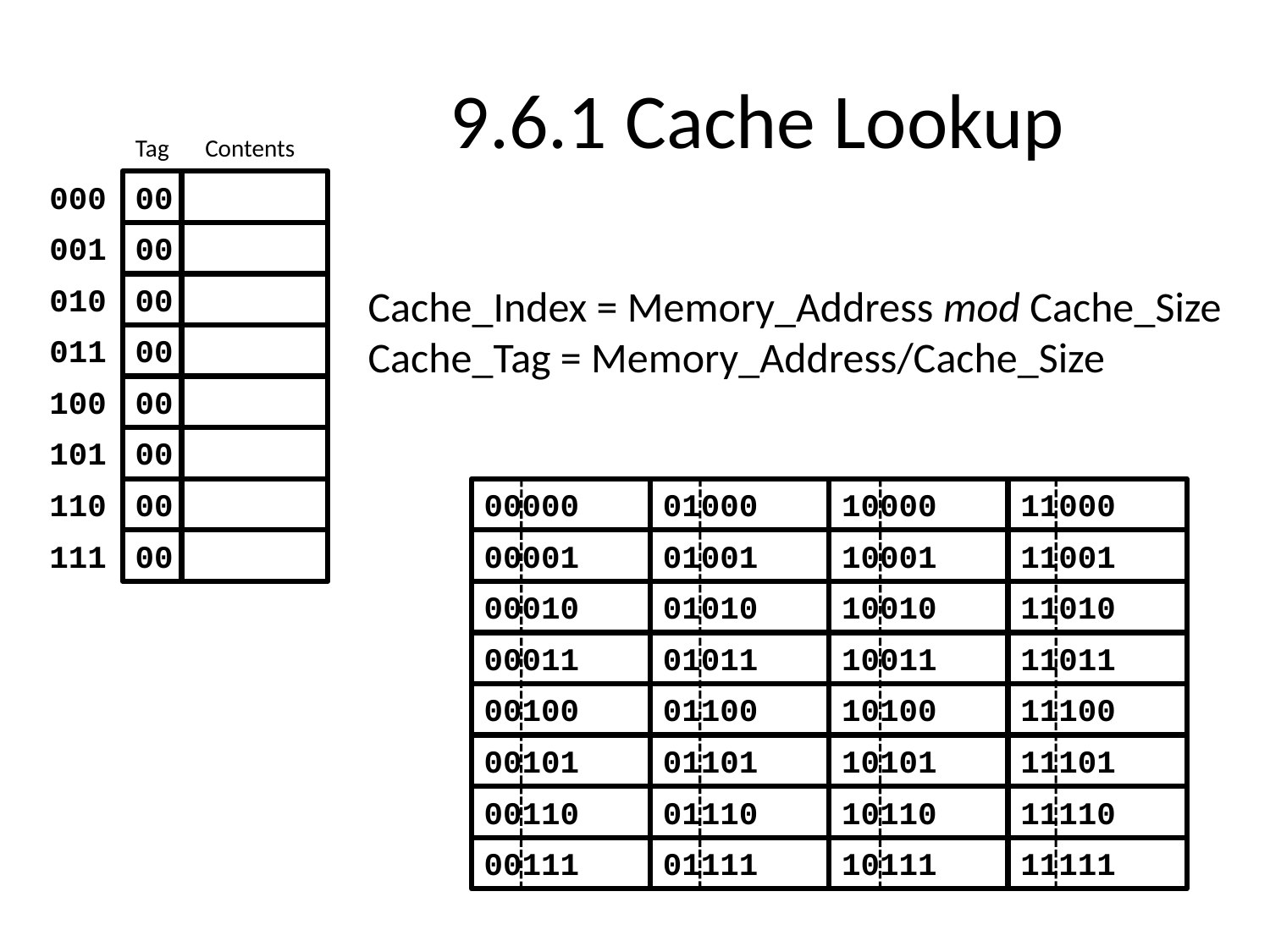

# 9.6.1 Cache Lookup
Tag
Contents
000
00

001
00

010
00

Cache_Index = Memory_Address mod Cache_Size
Cache_Tag = Memory_Address/Cache_Size
011
00

100
00

101
00

110
00

00000
01000
10000
11000
111
00

00001
01001
10001
11001
00010
01010
10010
11010
00011
01011
10011
11011
00100
01100
10100
11100
00101
01101
10101
11101
00110
01110
10110
11110
00111
01111
10111
11111